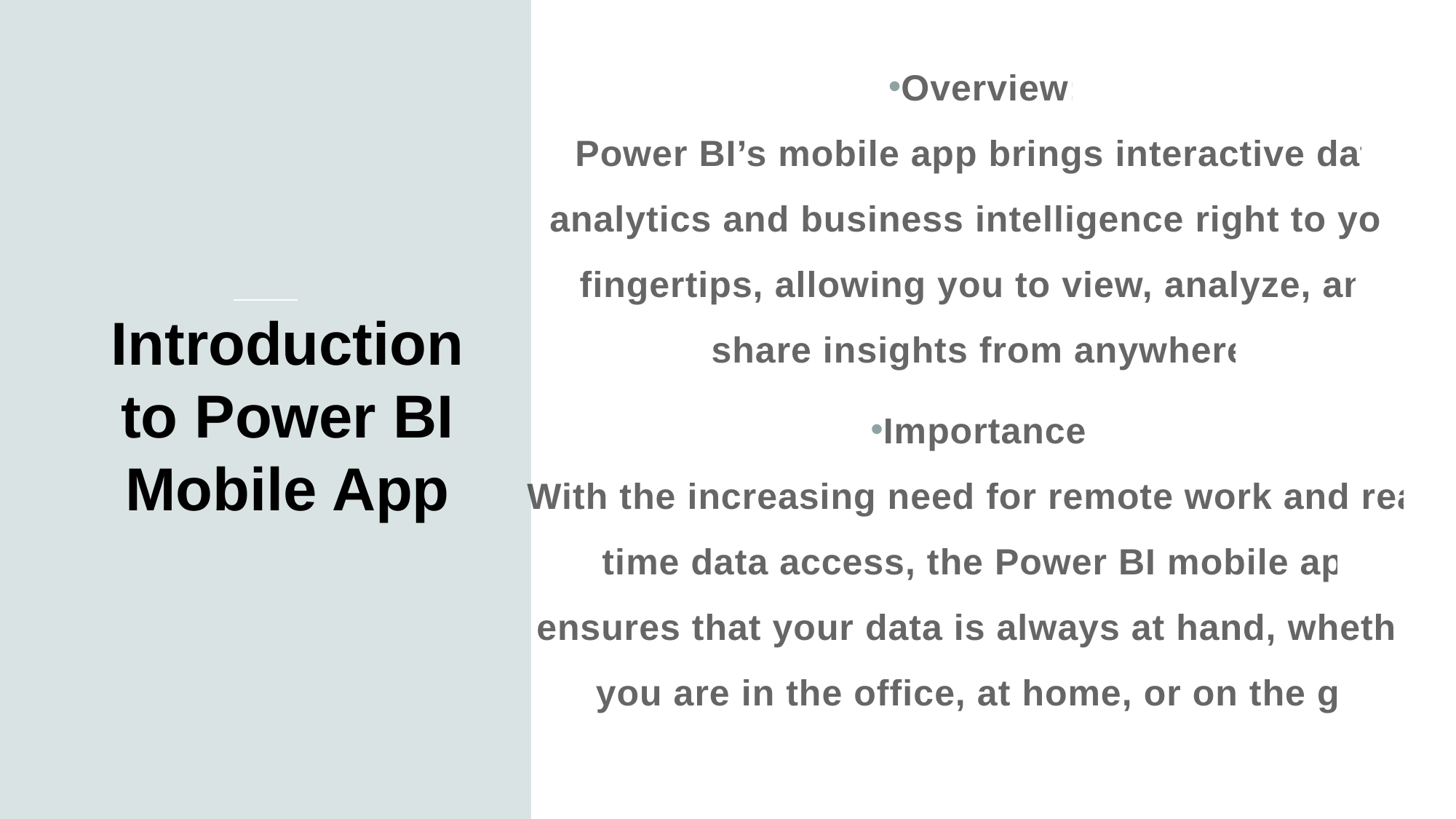

Overview:
Power BI’s mobile app brings interactive data analytics and business intelligence right to your fingertips, allowing you to view, analyze, and share insights from anywhere.
Importance:
With the increasing need for remote work and real-time data access, the Power BI mobile app ensures that your data is always at hand, whether you are in the office, at home, or on the go.

# Introduction to Power BI Mobile App